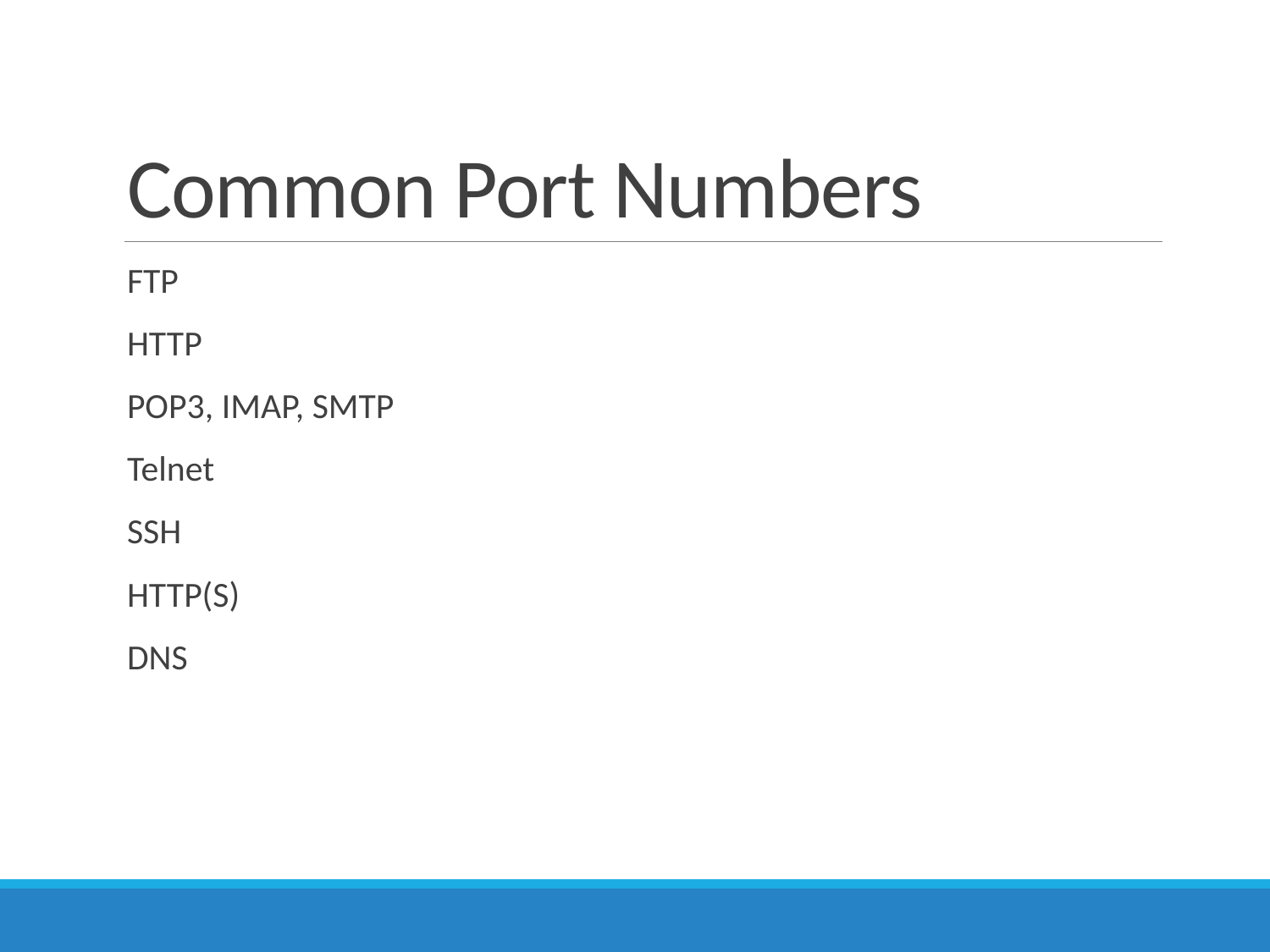

# Common Port Numbers
FTP
HTTP
POP3, IMAP, SMTP
Telnet
SSH
HTTP(S)
DNS